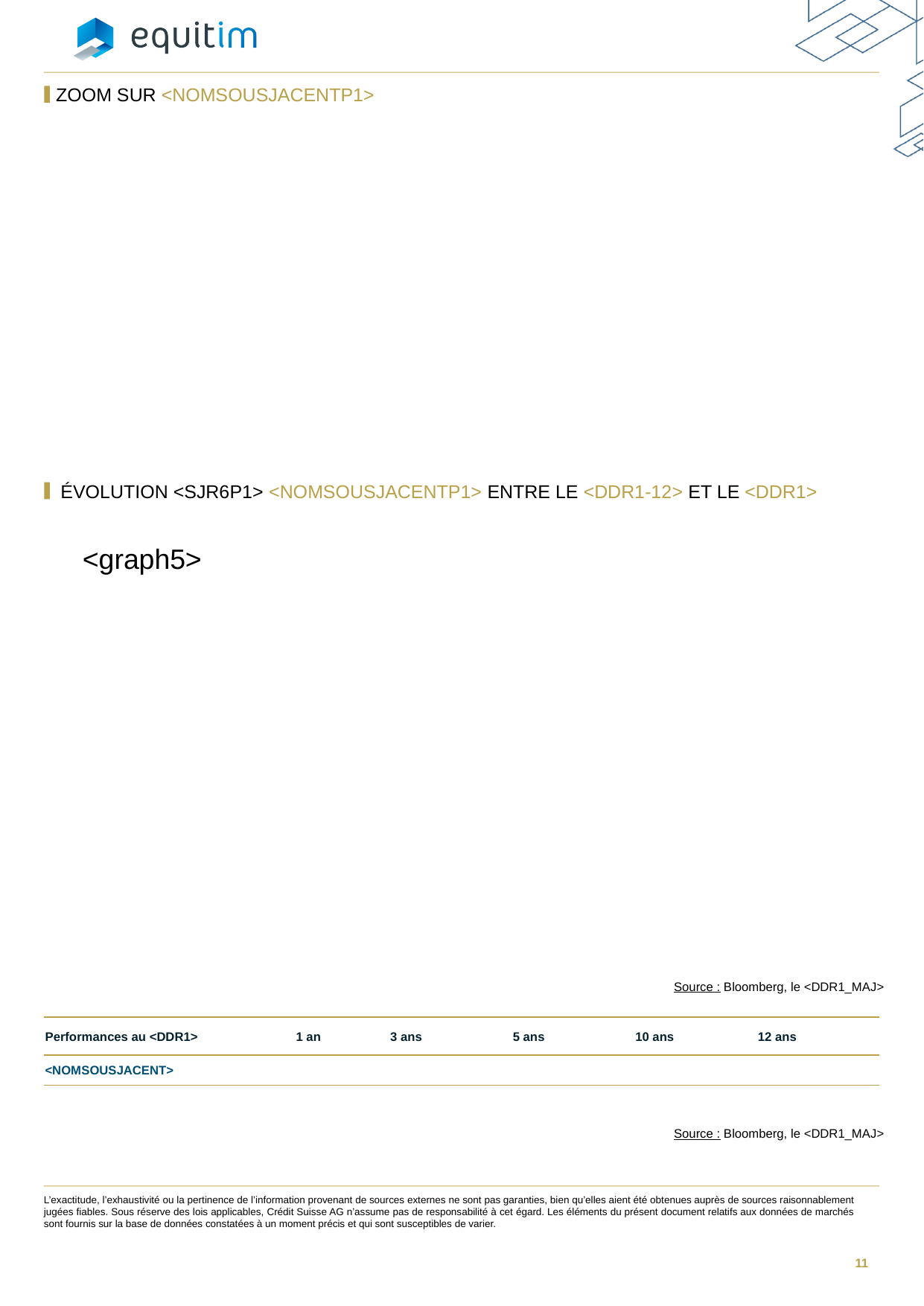

ZOOM SUR <NOMSOUSJACENTP1>

ÉVOLUTION <SJR6P1> <NOMSOUSJACENTP1> ENTRE LE <DDR1-12> ET LE <DDR1>

<graph5>
Source : Bloomberg, le <DDR1_MAJ>
| Performances au <DDR1> | 1 an | 3 ans | 5 ans | 10 ans | 12 ans |
| --- | --- | --- | --- | --- | --- |
| <NOMSOUSJACENT> |  |  |  |  |  |
Source : Bloomberg, le <DDR1_MAJ>
L’exactitude, l’exhaustivité ou la pertinence de l’information provenant de sources externes ne sont pas garanties, bien qu’elles aient été obtenues auprès de sources raisonnablement jugées fiables. Sous réserve des lois applicables, Crédit Suisse AG n’assume pas de responsabilité à cet égard. Les éléments du présent document relatifs aux données de marchés sont fournis sur la base de données constatées à un moment précis et qui sont susceptibles de varier.
11